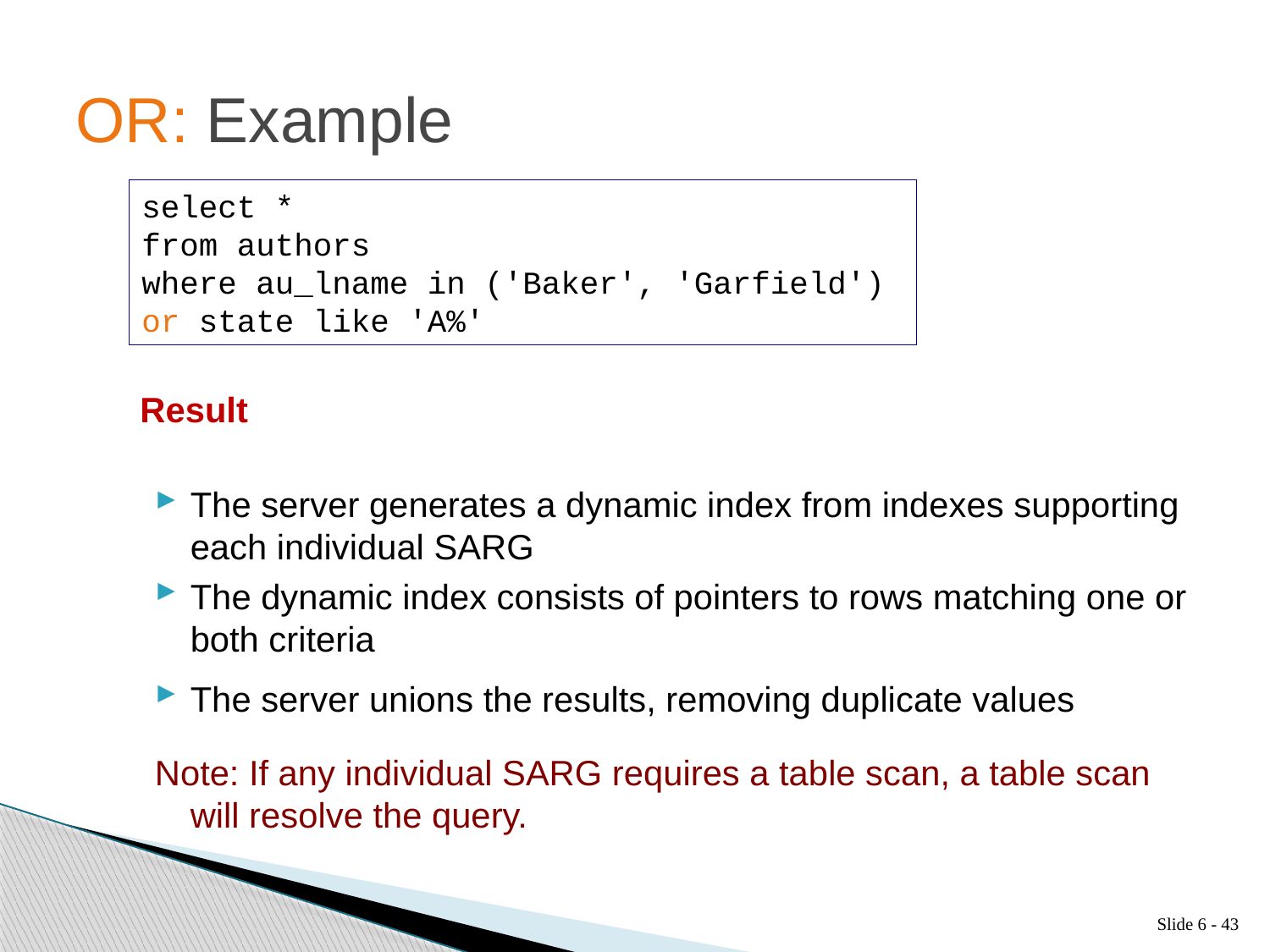

# OR: Example
select *
from authors
where au_lname in ('Baker', 'Garfield')
or state like 'A%'
Result
The server generates a dynamic index from indexes supporting each individual SARG
The dynamic index consists of pointers to rows matching one or both criteria
The server unions the results, removing duplicate values
Note: If any individual SARG requires a table scan, a table scan will resolve the query.
Slide 6 - 43